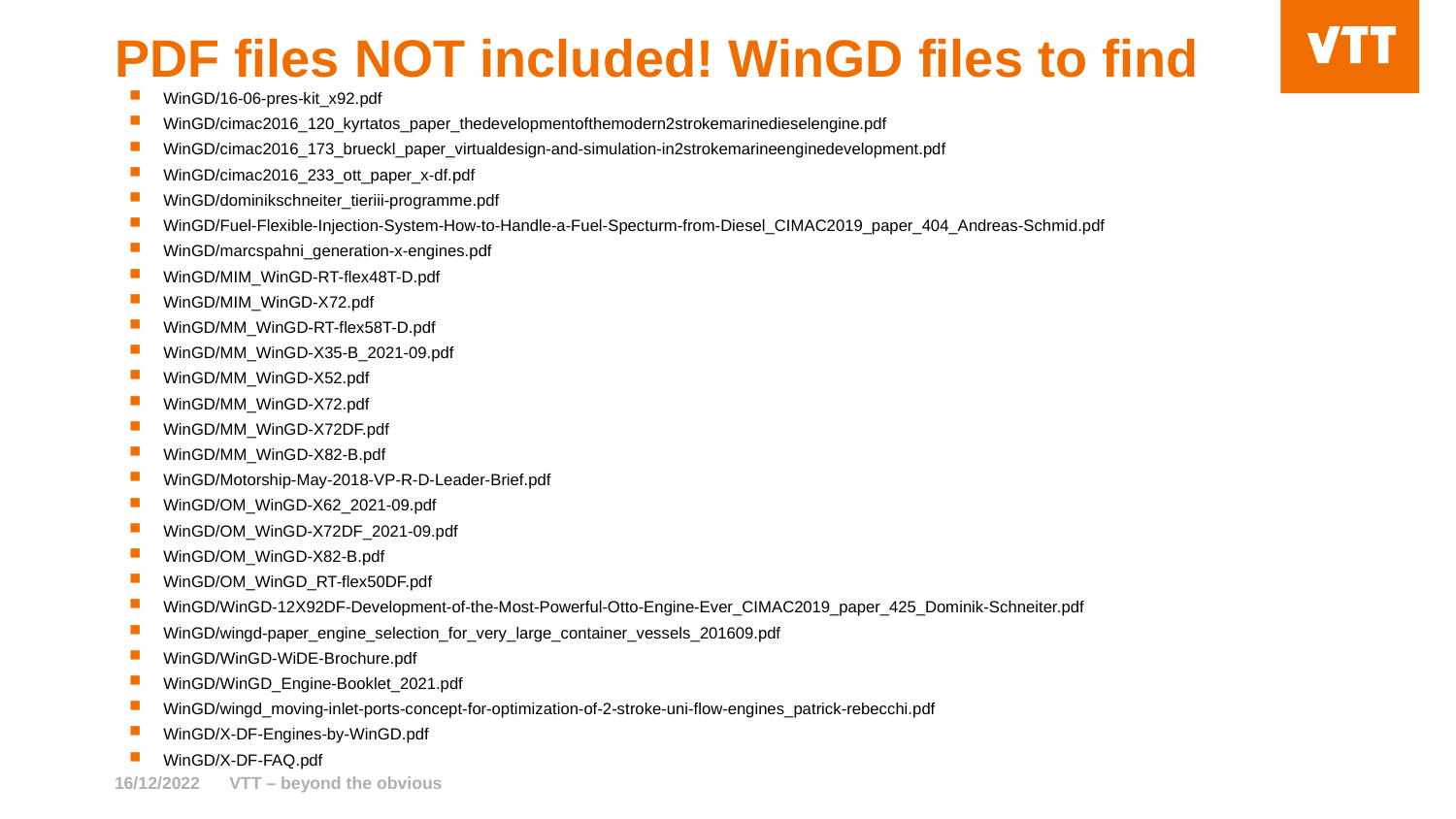

# PDF files NOT included! WinGD files to find
WinGD/16-06-pres-kit_x92.pdf
WinGD/cimac2016_120_kyrtatos_paper_thedevelopmentofthemodern2strokemarinedieselengine.pdf
WinGD/cimac2016_173_brueckl_paper_virtualdesign-and-simulation-in2strokemarineenginedevelopment.pdf
WinGD/cimac2016_233_ott_paper_x-df.pdf
WinGD/dominikschneiter_tieriii-programme.pdf
WinGD/Fuel-Flexible-Injection-System-How-to-Handle-a-Fuel-Specturm-from-Diesel_CIMAC2019_paper_404_Andreas-Schmid.pdf
WinGD/marcspahni_generation-x-engines.pdf
WinGD/MIM_WinGD-RT-flex48T-D.pdf
WinGD/MIM_WinGD-X72.pdf
WinGD/MM_WinGD-RT-flex58T-D.pdf
WinGD/MM_WinGD-X35-B_2021-09.pdf
WinGD/MM_WinGD-X52.pdf
WinGD/MM_WinGD-X72.pdf
WinGD/MM_WinGD-X72DF.pdf
WinGD/MM_WinGD-X82-B.pdf
WinGD/Motorship-May-2018-VP-R-D-Leader-Brief.pdf
WinGD/OM_WinGD-X62_2021-09.pdf
WinGD/OM_WinGD-X72DF_2021-09.pdf
WinGD/OM_WinGD-X82-B.pdf
WinGD/OM_WinGD_RT-flex50DF.pdf
WinGD/WinGD-12X92DF-Development-of-the-Most-Powerful-Otto-Engine-Ever_CIMAC2019_paper_425_Dominik-Schneiter.pdf
WinGD/wingd-paper_engine_selection_for_very_large_container_vessels_201609.pdf
WinGD/WinGD-WiDE-Brochure.pdf
WinGD/WinGD_Engine-Booklet_2021.pdf
WinGD/wingd_moving-inlet-ports-concept-for-optimization-of-2-stroke-uni-flow-engines_patrick-rebecchi.pdf
WinGD/X-DF-Engines-by-WinGD.pdf
WinGD/X-DF-FAQ.pdf

16/12/2022
VTT – beyond the obvious